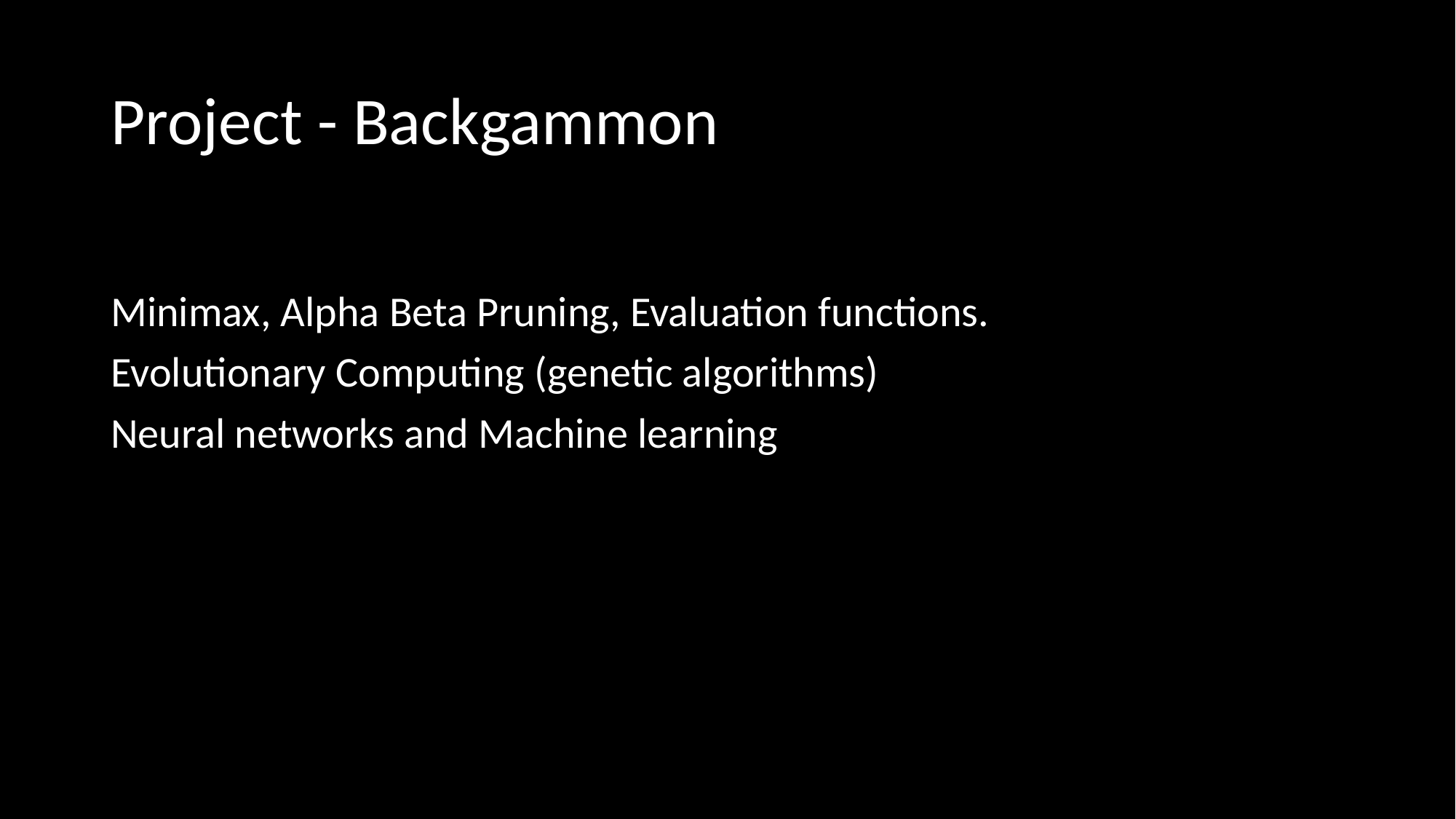

# Project - Backgammon

Minimax, Alpha Beta Pruning, Evaluation functions.
Evolutionary Computing (genetic algorithms)
Neural networks and Machine learning